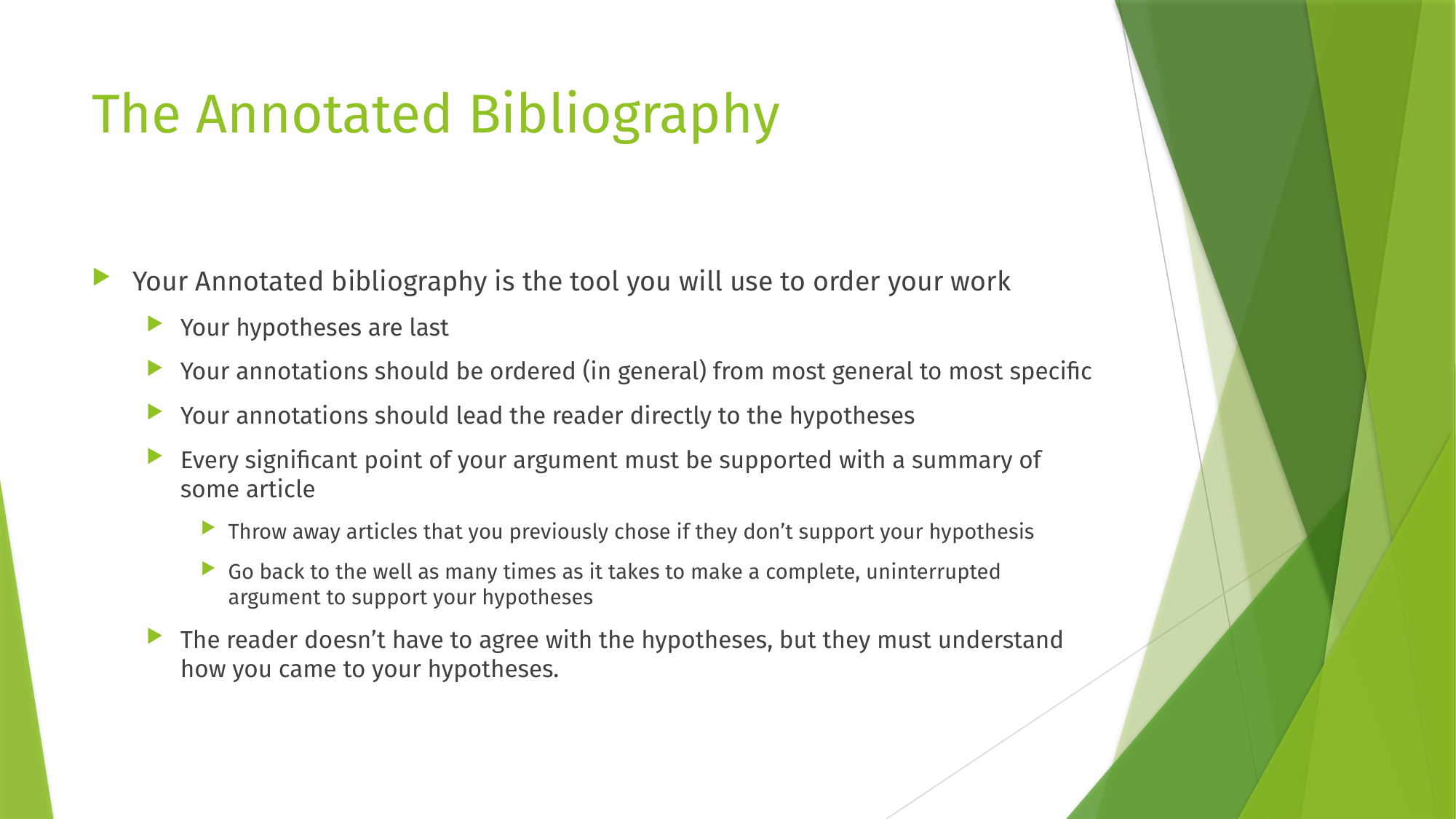

# The Annotated Bibliography
Your Annotated bibliography is the tool you will use to order your work
Your hypotheses are last
Your annotations should be ordered (in general) from most general to most specific
Your annotations should lead the reader directly to the hypotheses
Every significant point of your argument must be supported with a summary of some article
Throw away articles that you previously chose if they don’t support your hypothesis
Go back to the well as many times as it takes to make a complete, uninterrupted argument to support your hypotheses
The reader doesn’t have to agree with the hypotheses, but they must understand how you came to your hypotheses.